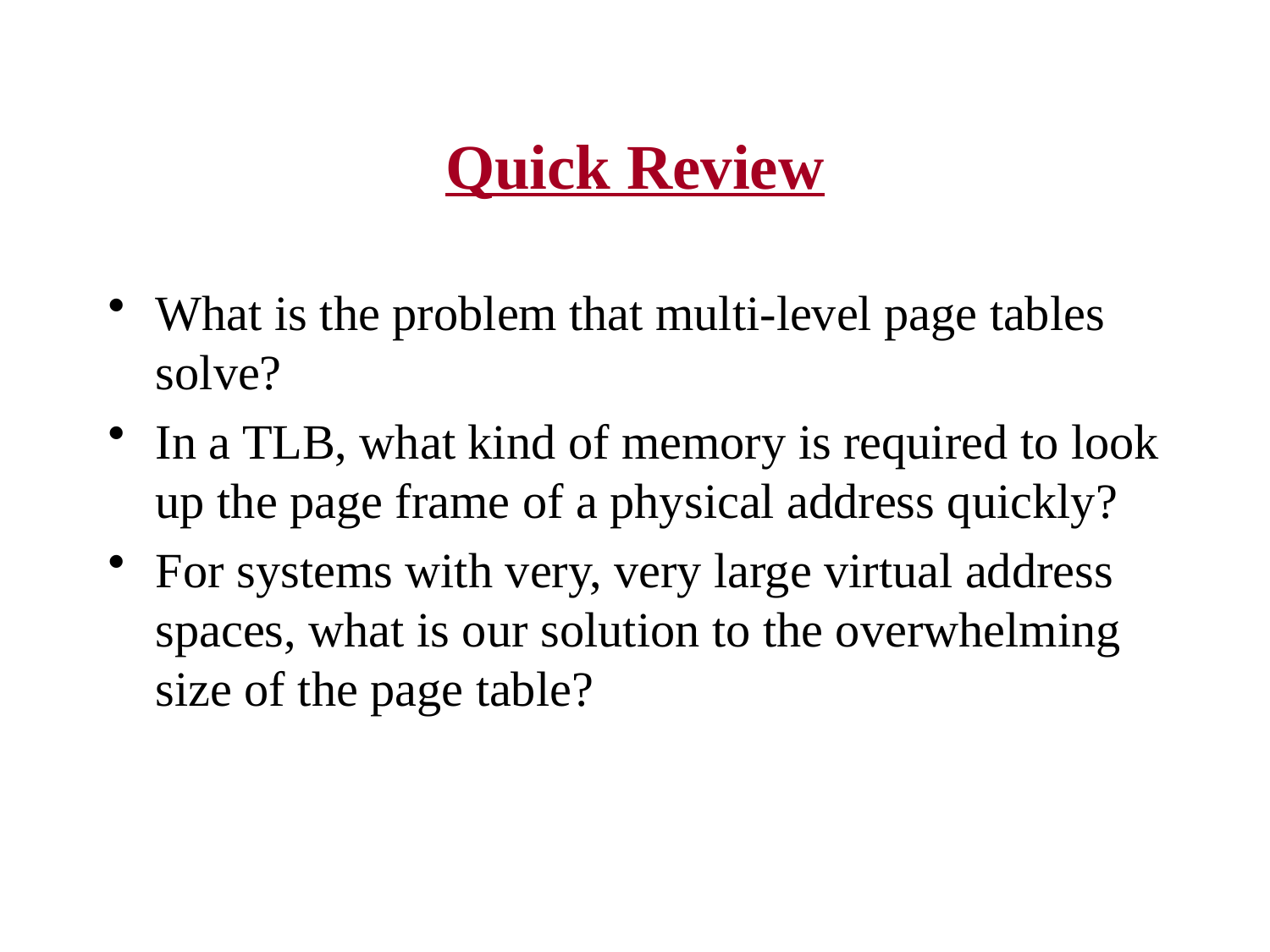

# Quick Review
What is the problem that multi-level page tables solve?
In a TLB, what kind of memory is required to look up the page frame of a physical address quickly?
For systems with very, very large virtual address spaces, what is our solution to the overwhelming size of the page table?